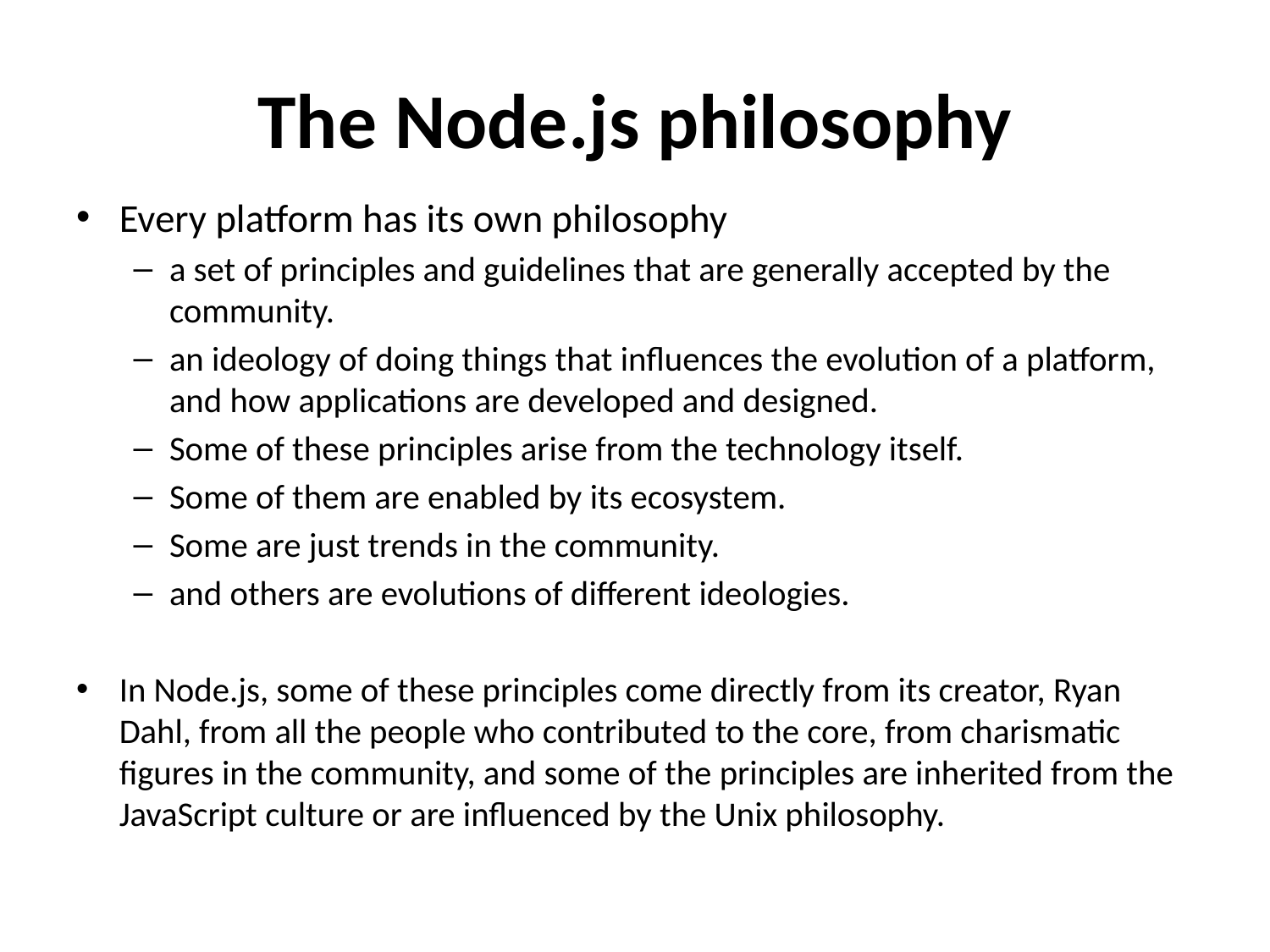

# The Node.js philosophy
Every platform has its own philosophy
a set of principles and guidelines that are generally accepted by the community.
an ideology of doing things that influences the evolution of a platform, and how applications are developed and designed.
Some of these principles arise from the technology itself.
Some of them are enabled by its ecosystem.
Some are just trends in the community.
and others are evolutions of different ideologies.

In Node.js, some of these principles come directly from its creator, Ryan Dahl, from all the people who contributed to the core, from charismatic figures in the community, and some of the principles are inherited from the JavaScript culture or are influenced by the Unix philosophy.